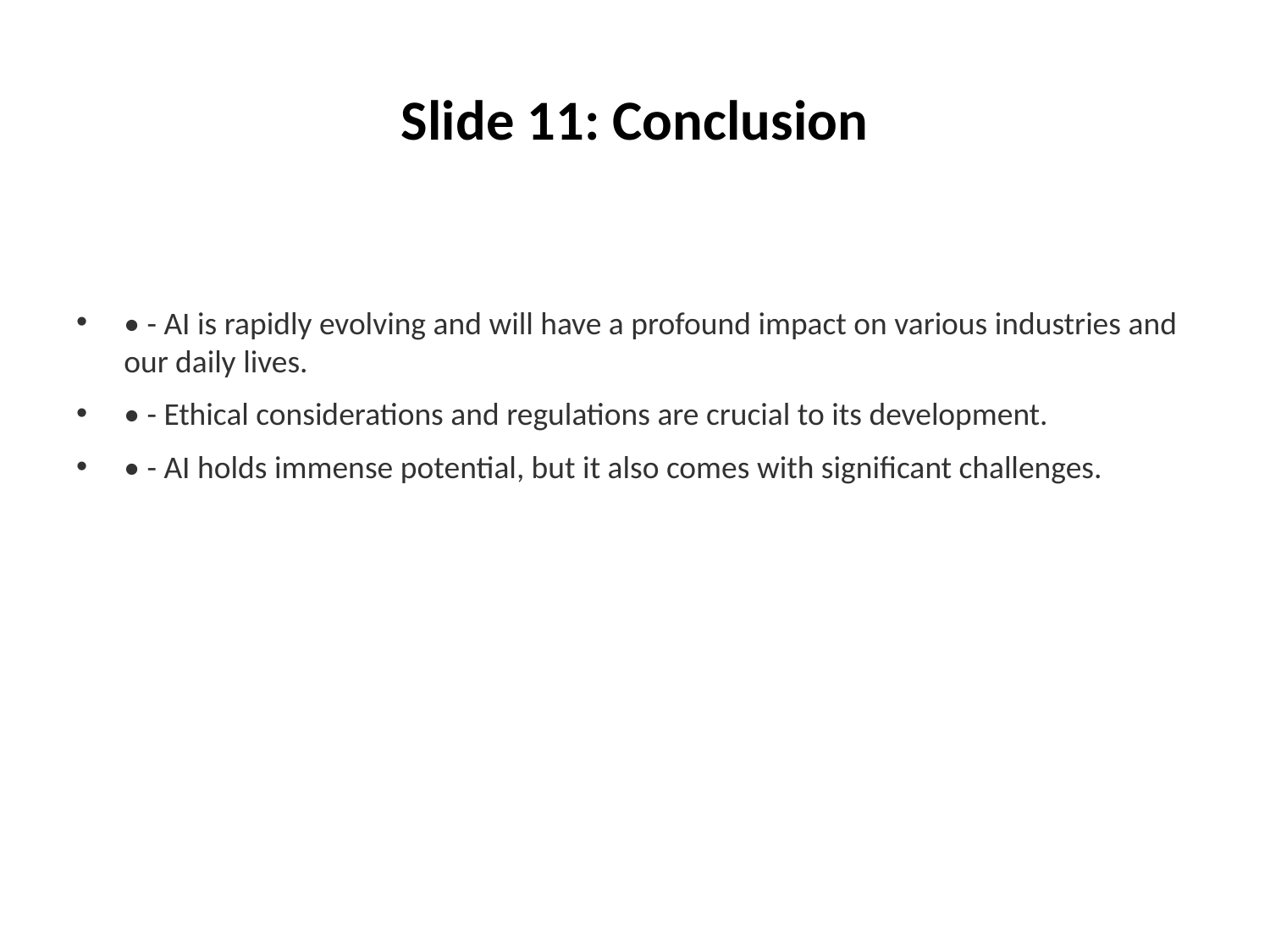

# Slide 11: Conclusion

• - AI is rapidly evolving and will have a profound impact on various industries and our daily lives.
• - Ethical considerations and regulations are crucial to its development.
• - AI holds immense potential, but it also comes with significant challenges.